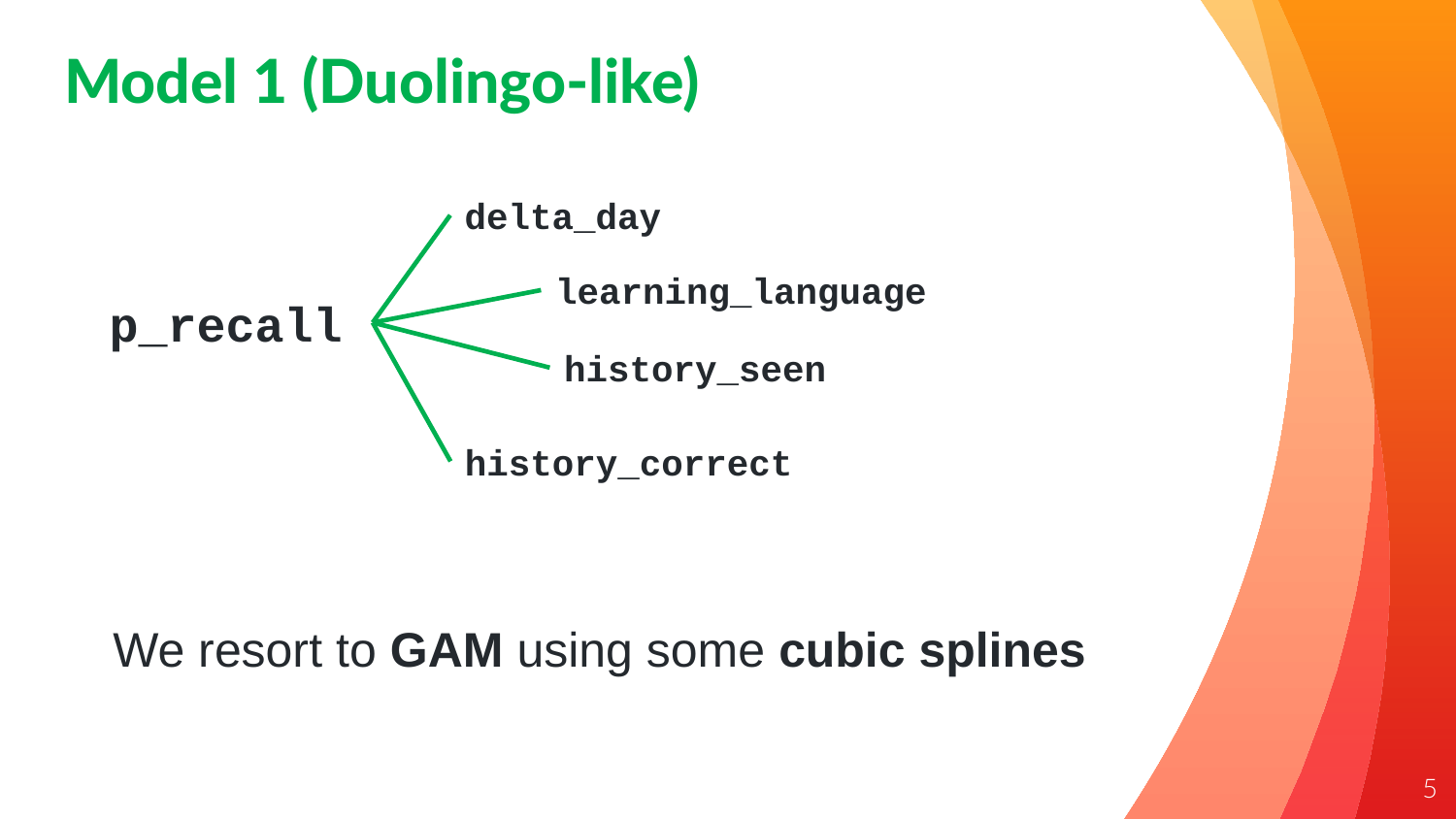

# Model 1 (Duolingo-like)
delta_day
learning_language
p_recall
history_seen
history_correct
We resort to GAM using some cubic splines
5